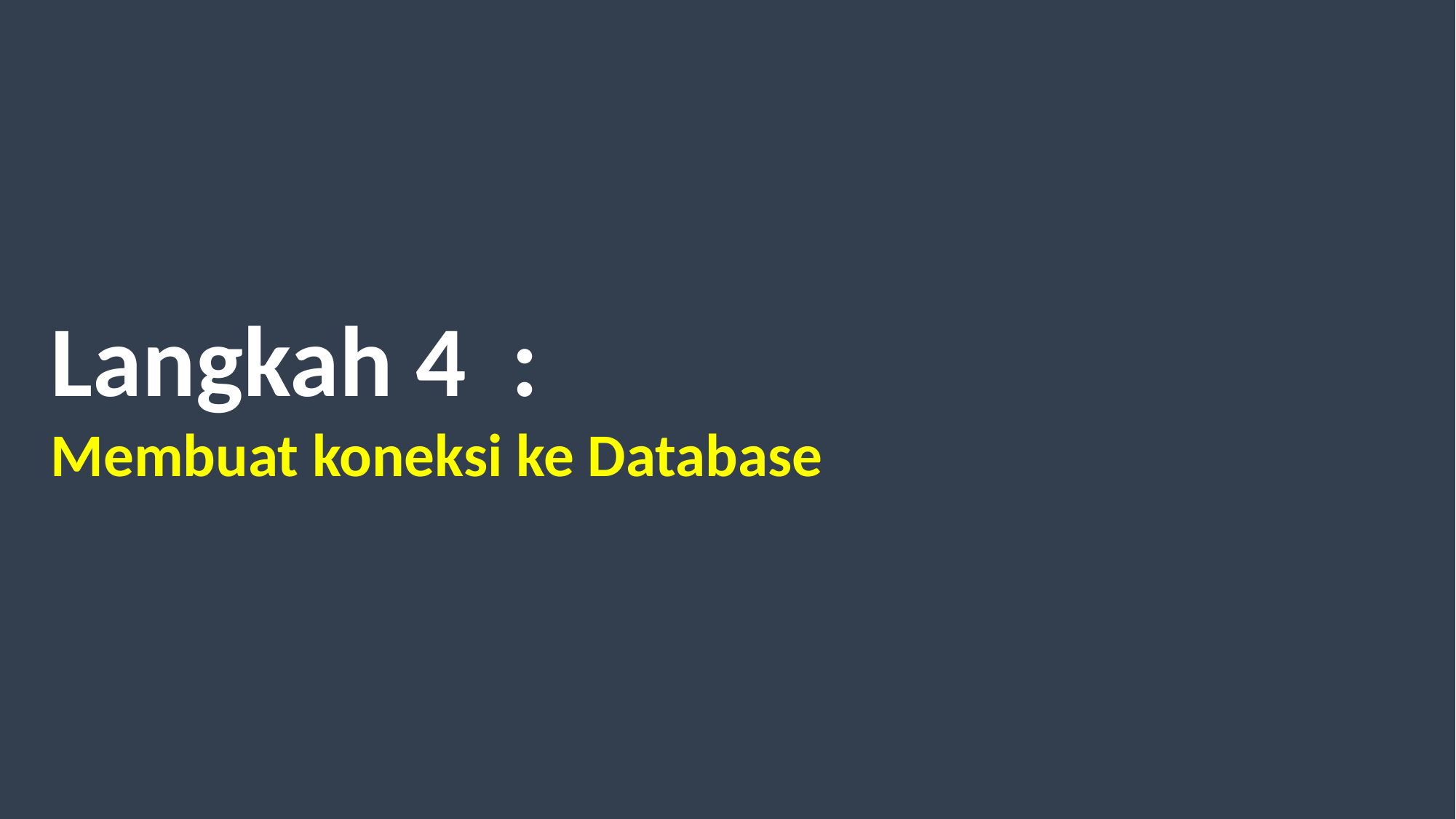

Langkah 4  :
Membuat koneksi ke Database